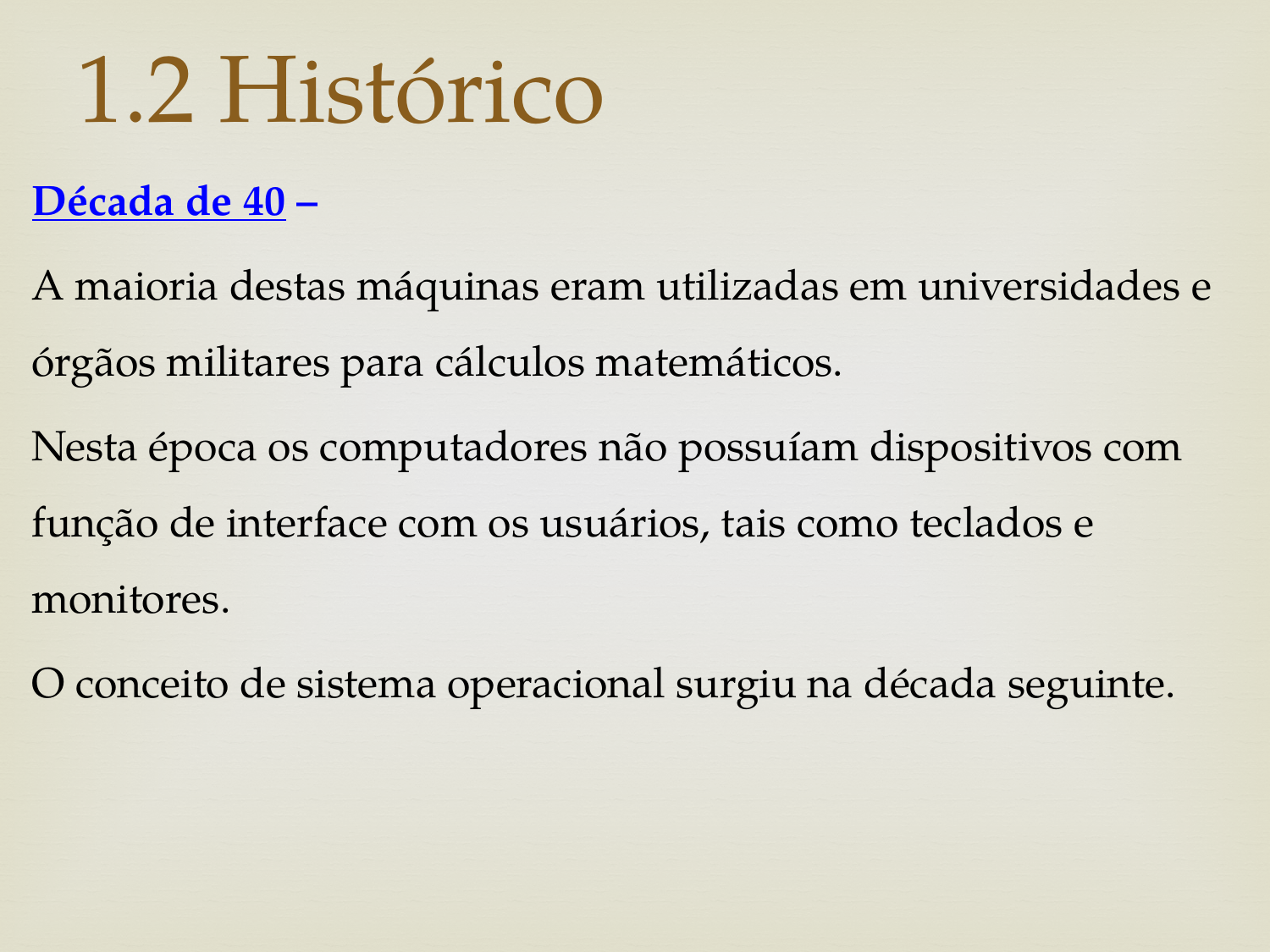

# 1.2 Histórico
Década de 40 –
A maioria destas máquinas eram utilizadas em universidades e órgãos militares para cálculos matemáticos.
Nesta época os computadores não possuíam dispositivos com função de interface com os usuários, tais como teclados e monitores.
O conceito de sistema operacional surgiu na década seguinte.